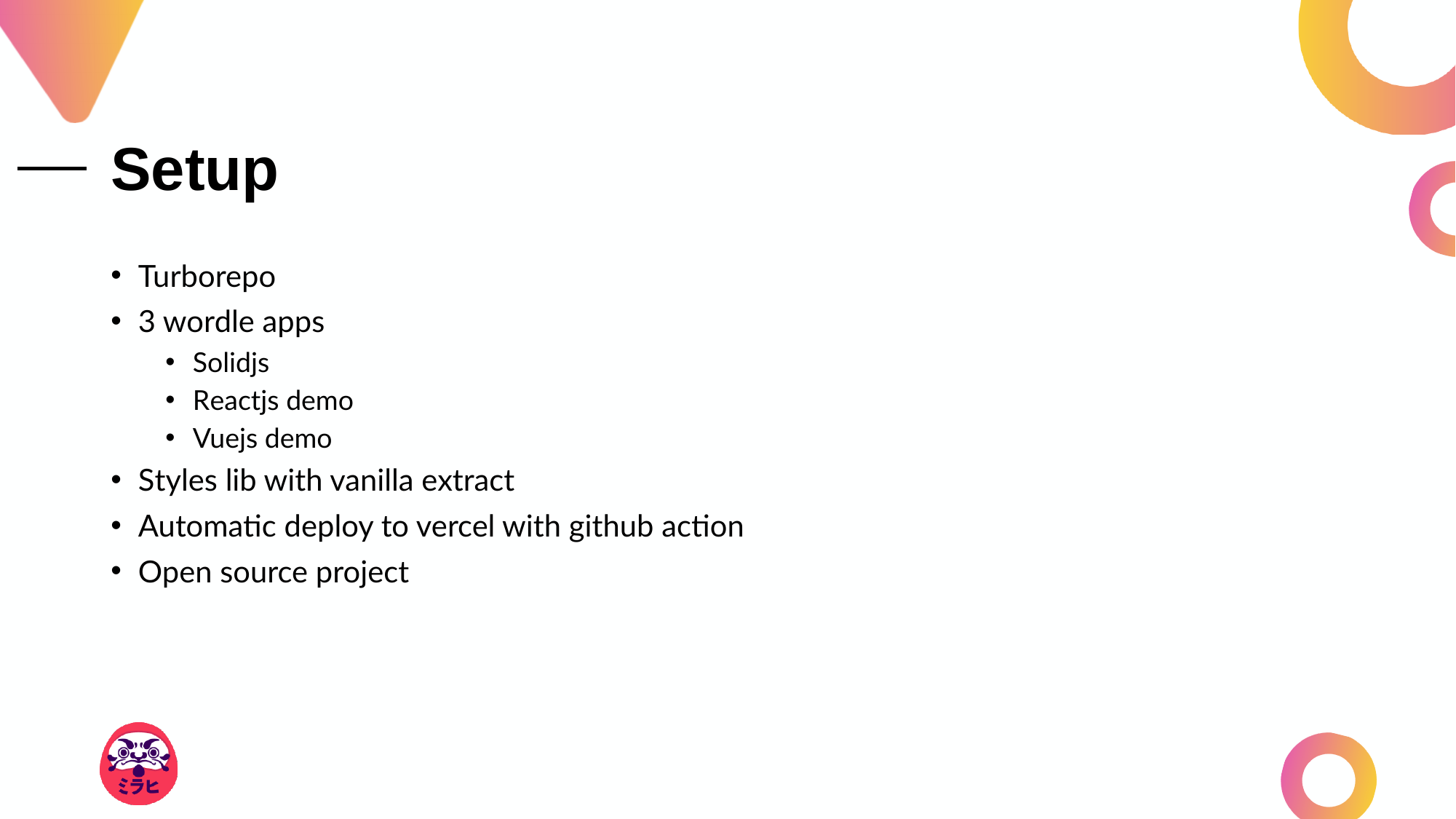

# Setup
Turborepo
3 wordle apps
Solidjs
Reactjs demo
Vuejs demo
Styles lib with vanilla extract
Automatic deploy to vercel with github action
Open source project